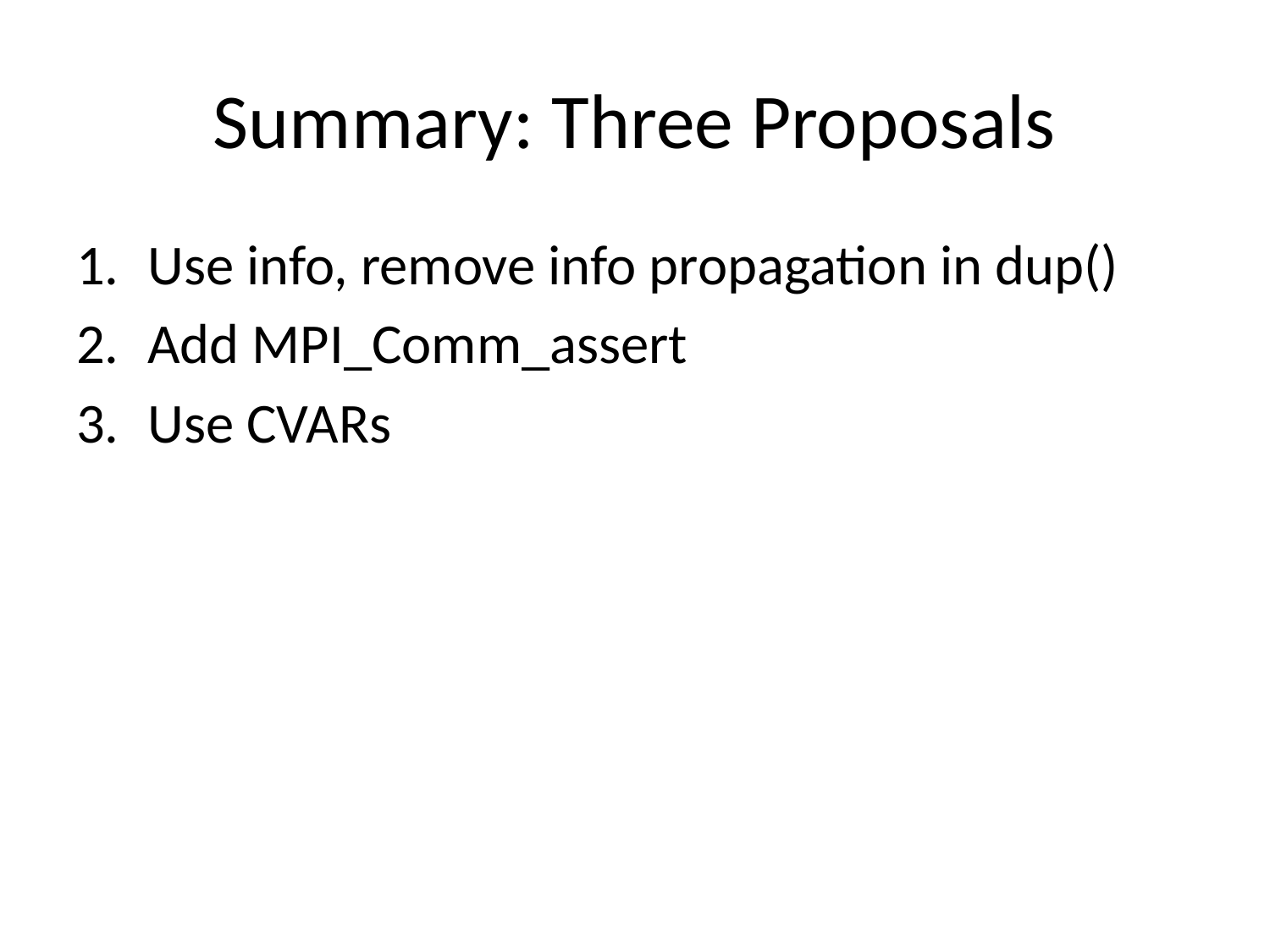

# Summary: Three Proposals
Use info, remove info propagation in dup()
Add MPI_Comm_assert
Use CVARs